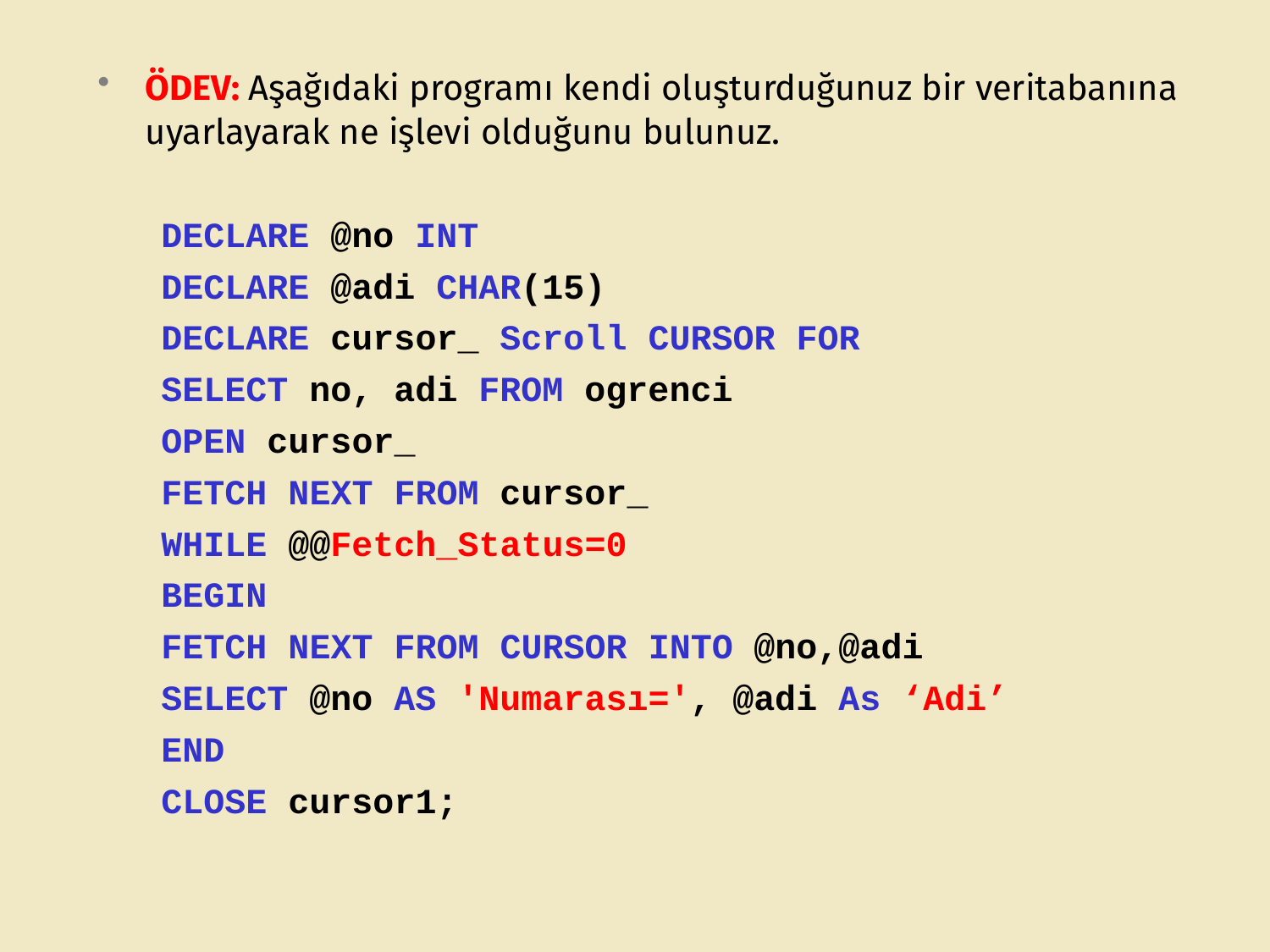

ÖDEV: Aşağıdaki programı kendi oluşturduğunuz bir veritabanına uyarlayarak ne işlevi olduğunu bulunuz.

   DECLARE @no INT
   DECLARE @adi CHAR(15)
   DECLARE cursor_ Scroll CURSOR FOR
   SELECT no, adi FROM ogrenci
   OPEN cursor_
   FETCH NEXT FROM cursor_
   WHILE @@Fetch_Status=0
   BEGIN
   FETCH NEXT FROM CURSOR INTO @no,@adi
   SELECT @no AS 'Numarası=', @adi As ‘Adi’
   END
   CLOSE cursor1;